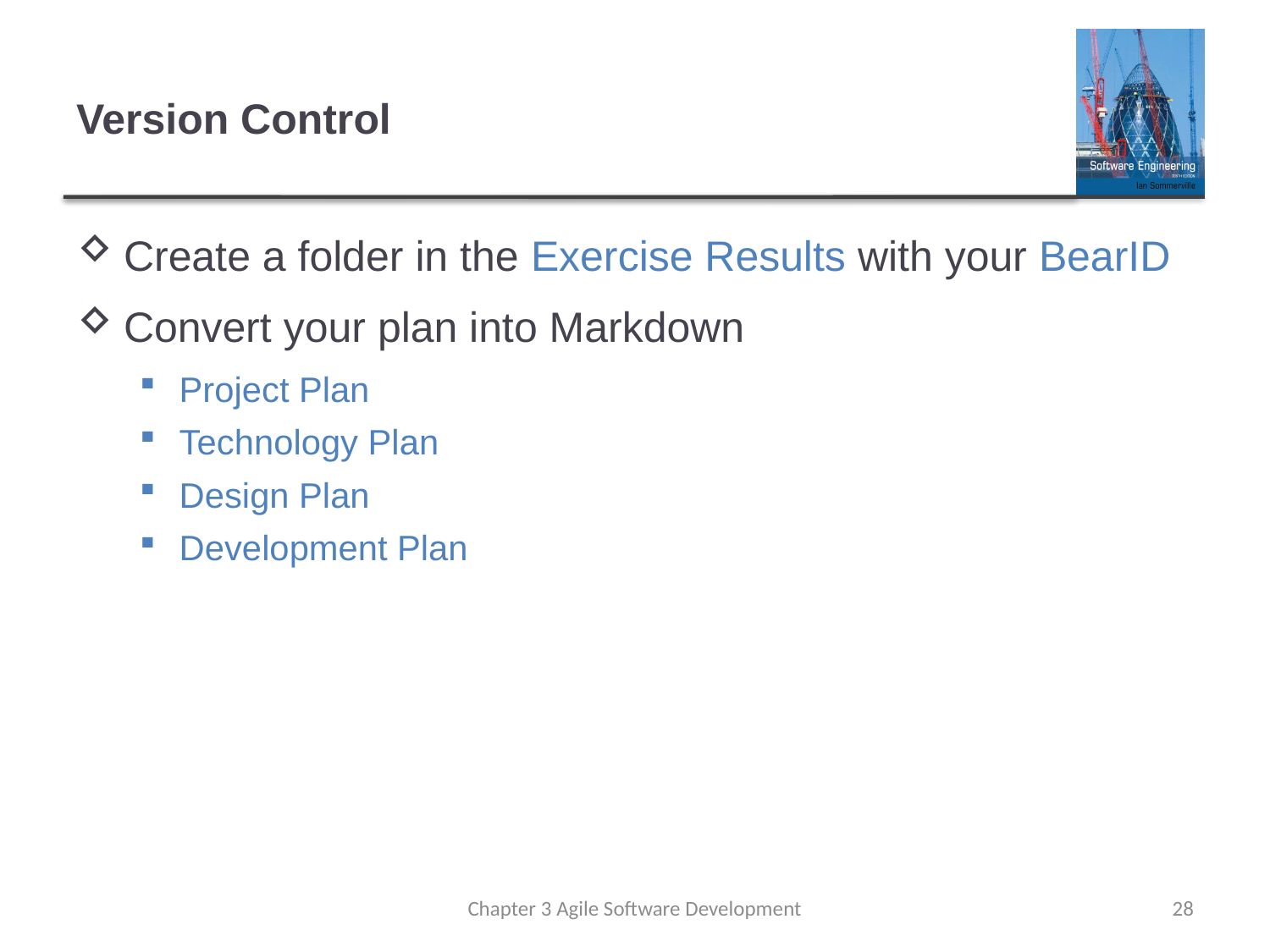

# Version Control
Create a folder in the Exercise Results with your BearID
Convert your plan into Markdown
Project Plan
Technology Plan
Design Plan
Development Plan

Chapter 3 Agile Software Development
28